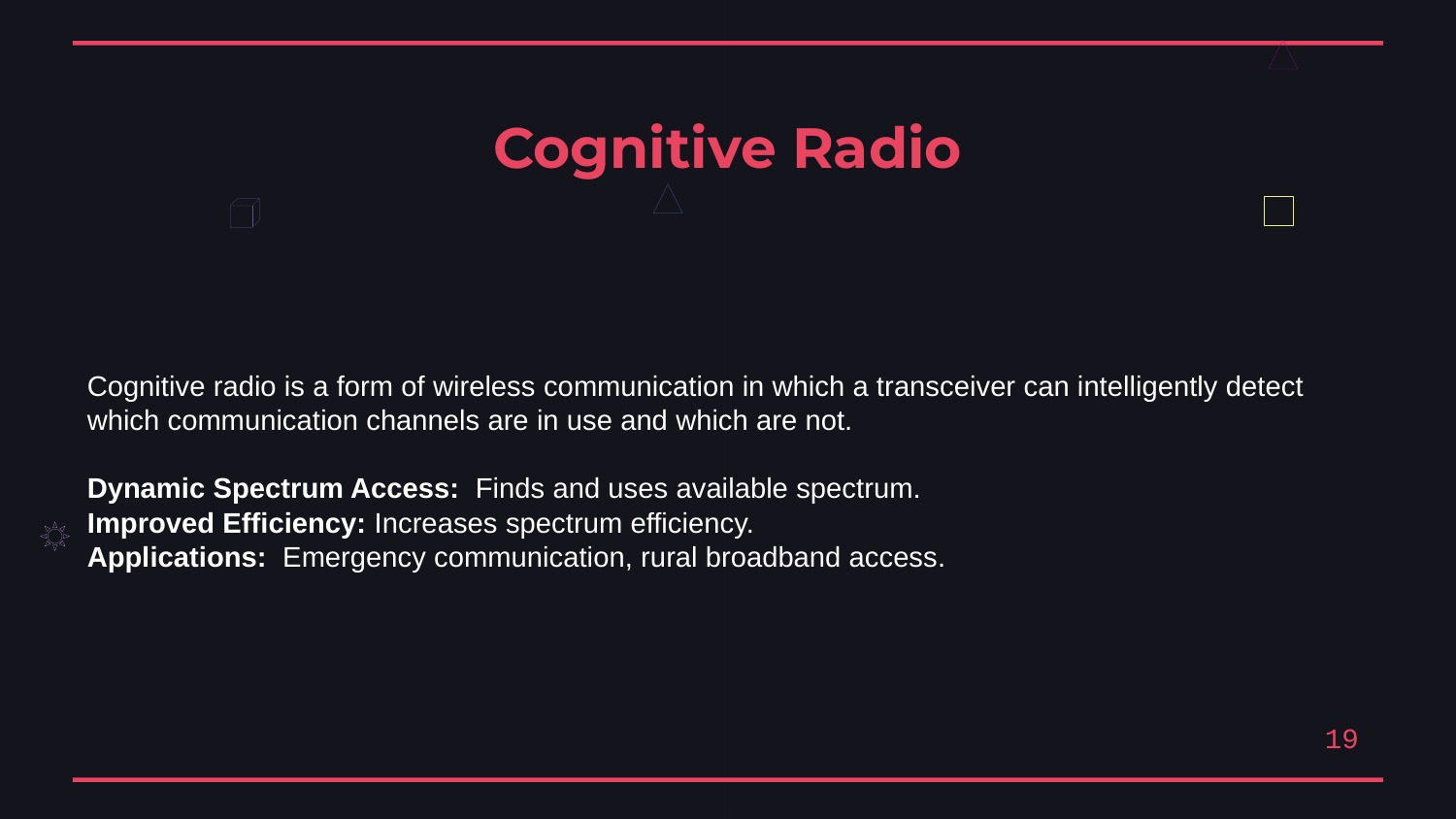

Cognitive Radio

Cognitive radio is a form of wireless communication in which a transceiver can intelligently detect which communication channels are in use and which are not.

Dynamic Spectrum Access:  Finds and uses available spectrum.
Improved Efficiency: Increases spectrum efficiency.
Applications:  Emergency communication, rural broadband access.

19